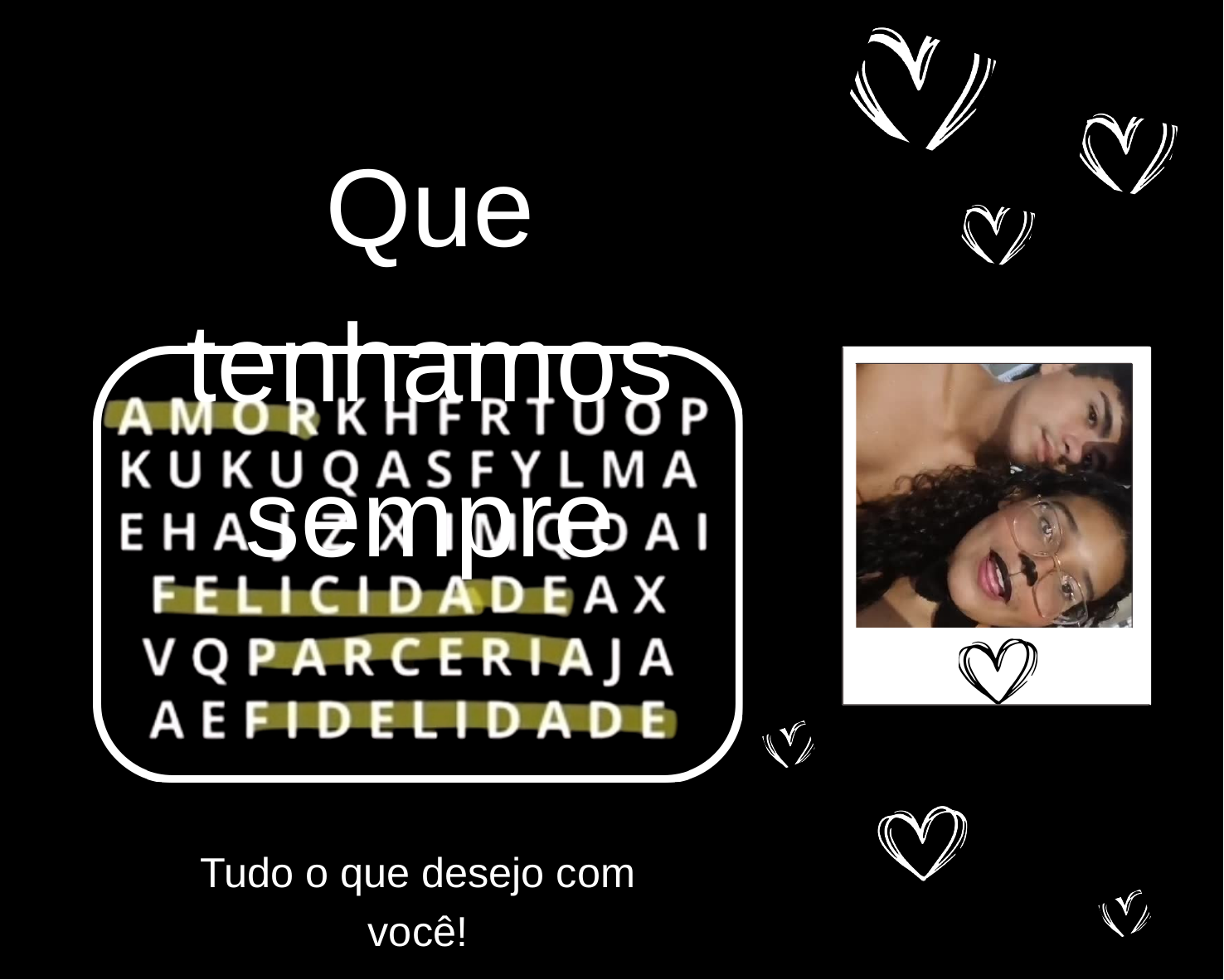

Que tenhamos sempre

Tudo o que desejo com você!